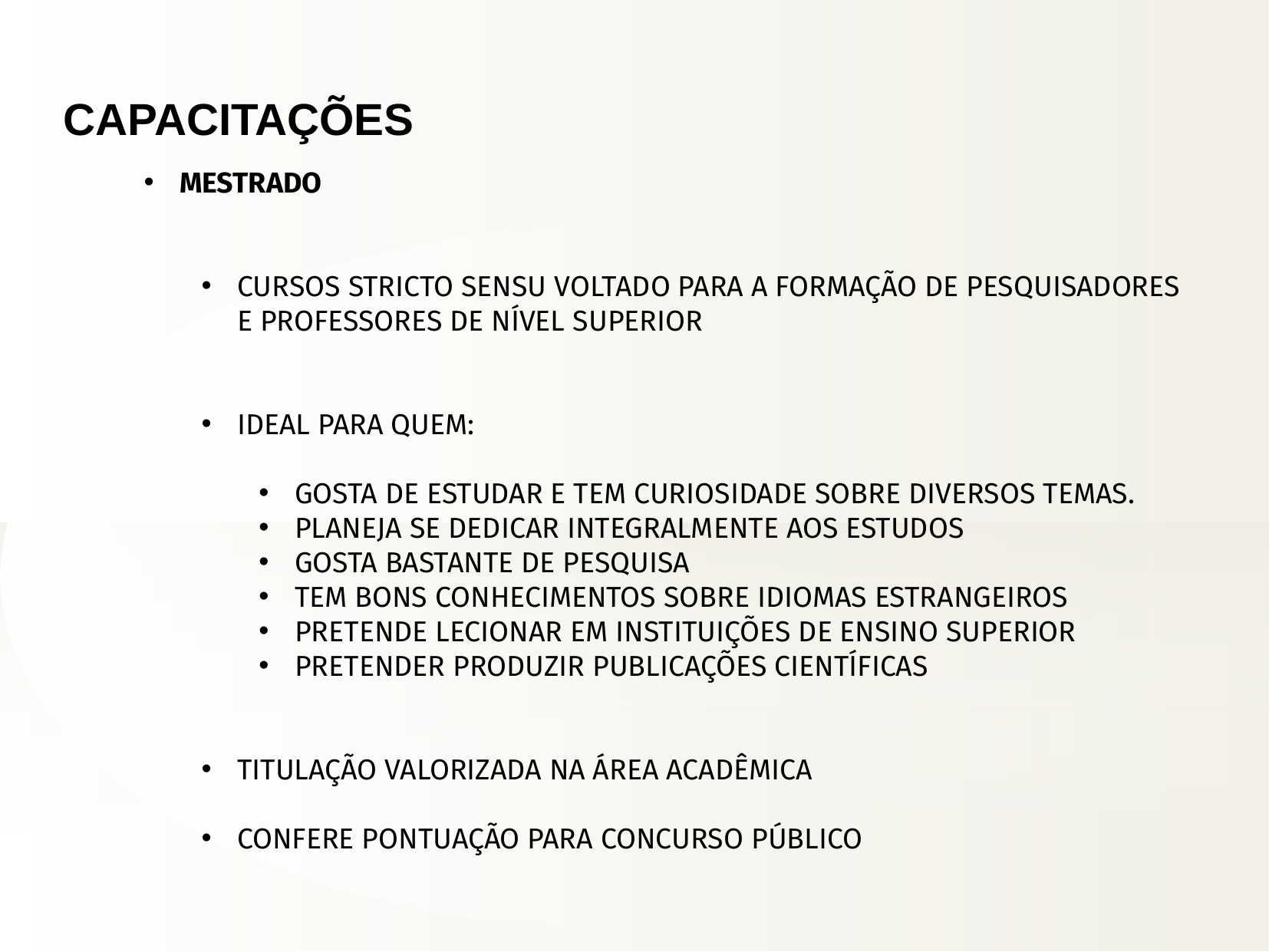

CAPACITAÇÕES

MESTRADO

CURSOS STRICTO SENSU VOLTADO PARA A FORMAÇÃO DE PESQUISADORES E PROFESSORES DE NÍVEL SUPERIOR

IDEAL PARA QUEM:

GOSTA DE ESTUDAR E TEM CURIOSIDADE SOBRE DIVERSOS TEMAS.
PLANEJA SE DEDICAR INTEGRALMENTE AOS ESTUDOS
GOSTA BASTANTE DE PESQUISA
TEM BONS CONHECIMENTOS SOBRE IDIOMAS ESTRANGEIROS
PRETENDE LECIONAR EM INSTITUIÇÕES DE ENSINO SUPERIOR
PRETENDER PRODUZIR PUBLICAÇÕES CIENTÍFICAS

TITULAÇÃO VALORIZADA NA ÁREA ACADÊMICA

CONFERE PONTUAÇÃO PARA CONCURSO PÚBLICO